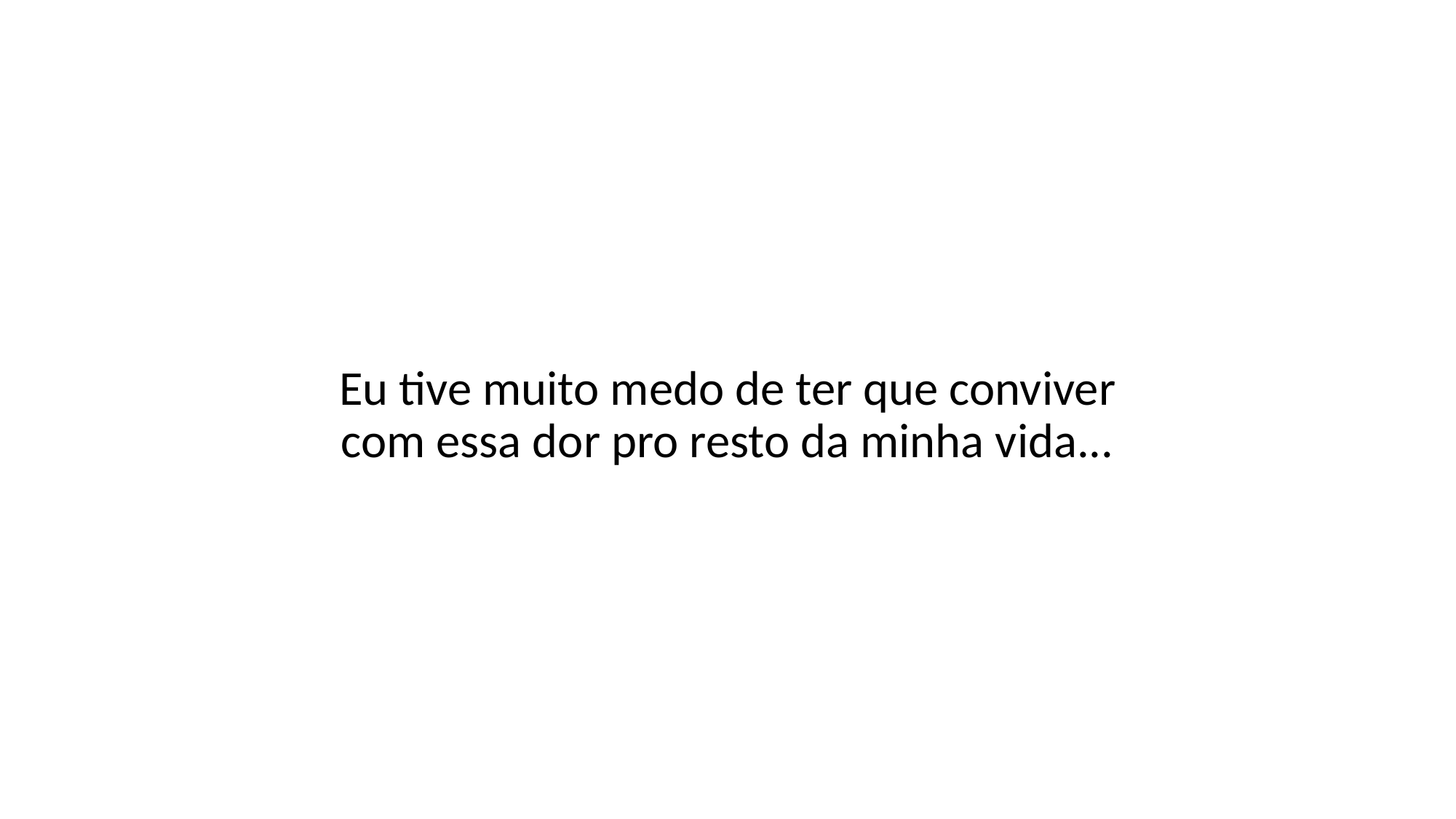

Eu tive muito medo de ter que conviver com essa dor pro resto da minha vida...